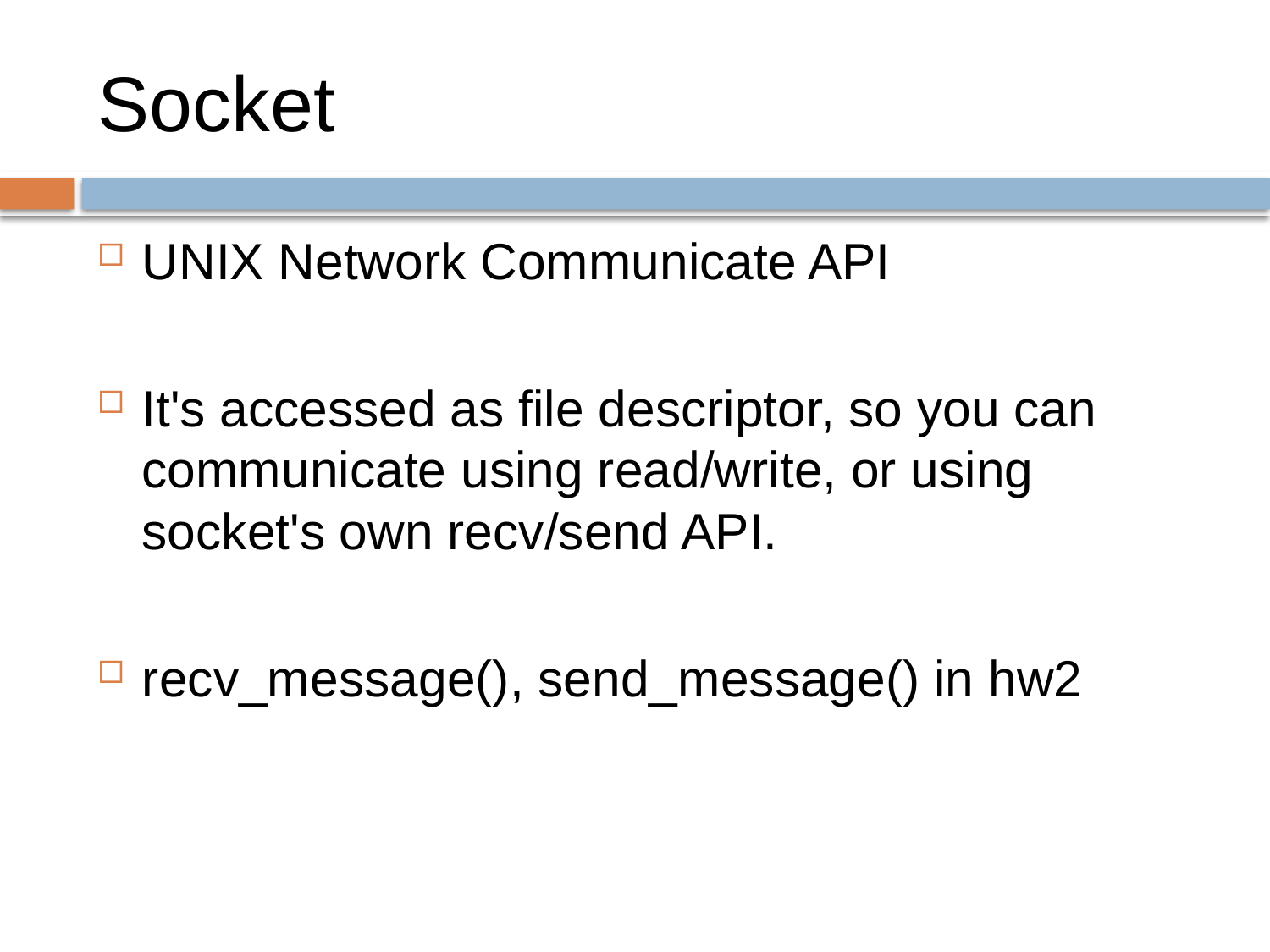

# Socket
UNIX Network Communicate API

It's accessed as file descriptor, so you can communicate using read/write, or using socket's own recv/send API.

recv_message(), send_message() in hw2